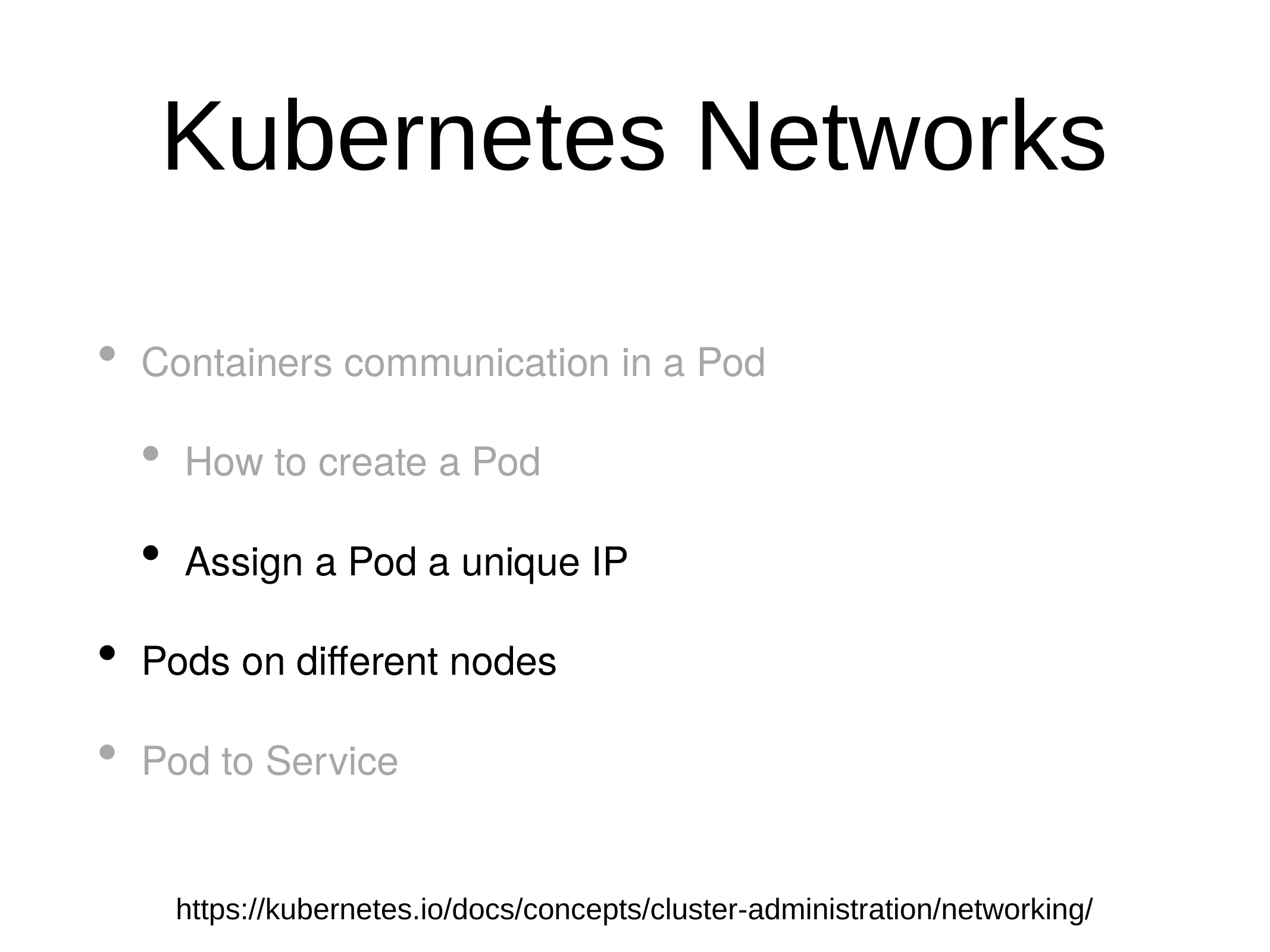

# Kubernetes Networks
Containers communication in a Pod
How to create a Pod
Assign a Pod a unique IP
Pods on different nodes
Pod to Service
https://kubernetes.io/docs/concepts/cluster-administration/networking/